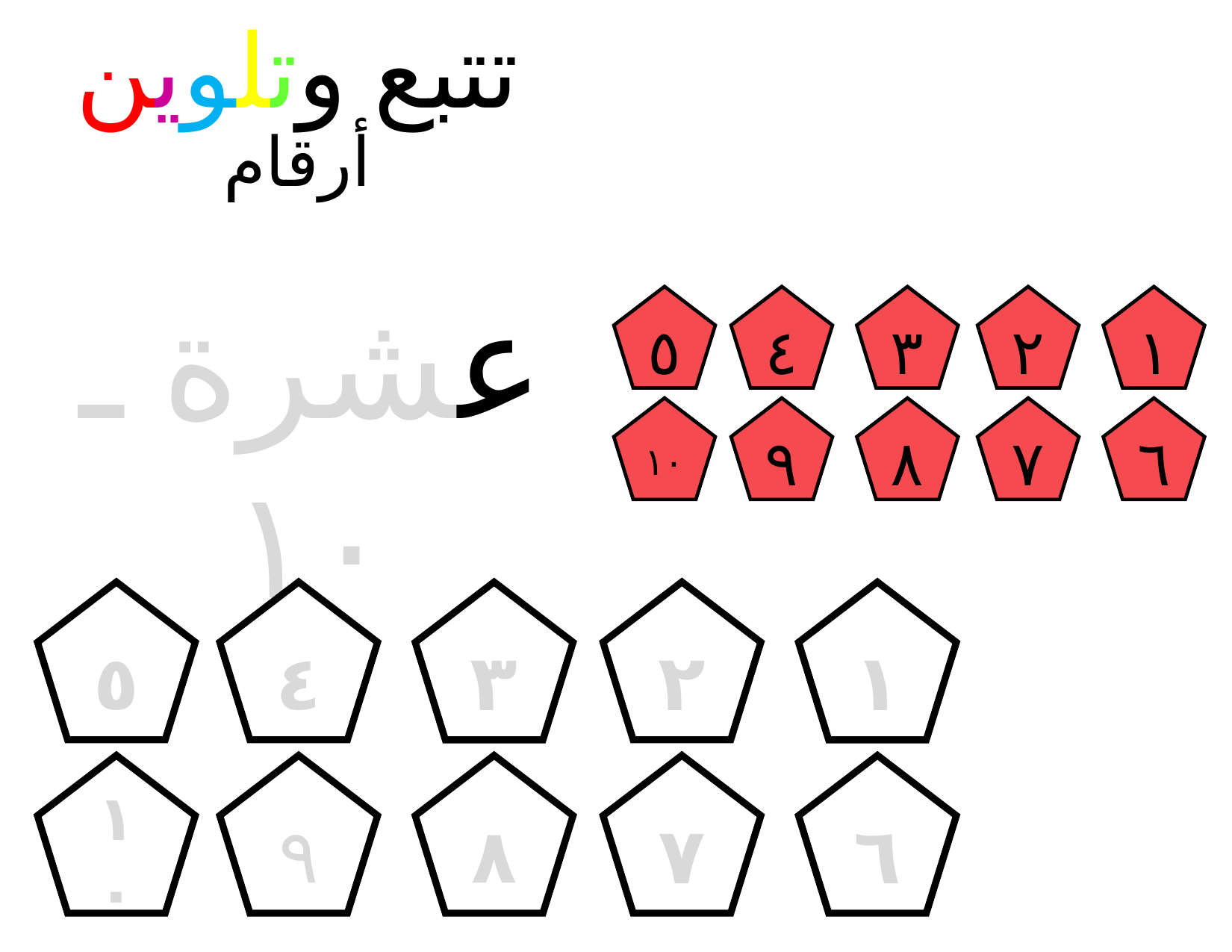

تتبع وتلوين
أرقام
عشرة ـ ١٠
٢
٤
٥
١
٣
٧
٩
١٠
٦
٨
٢
٤
٥
١
٣
٧
٩
١٠
٦
٨